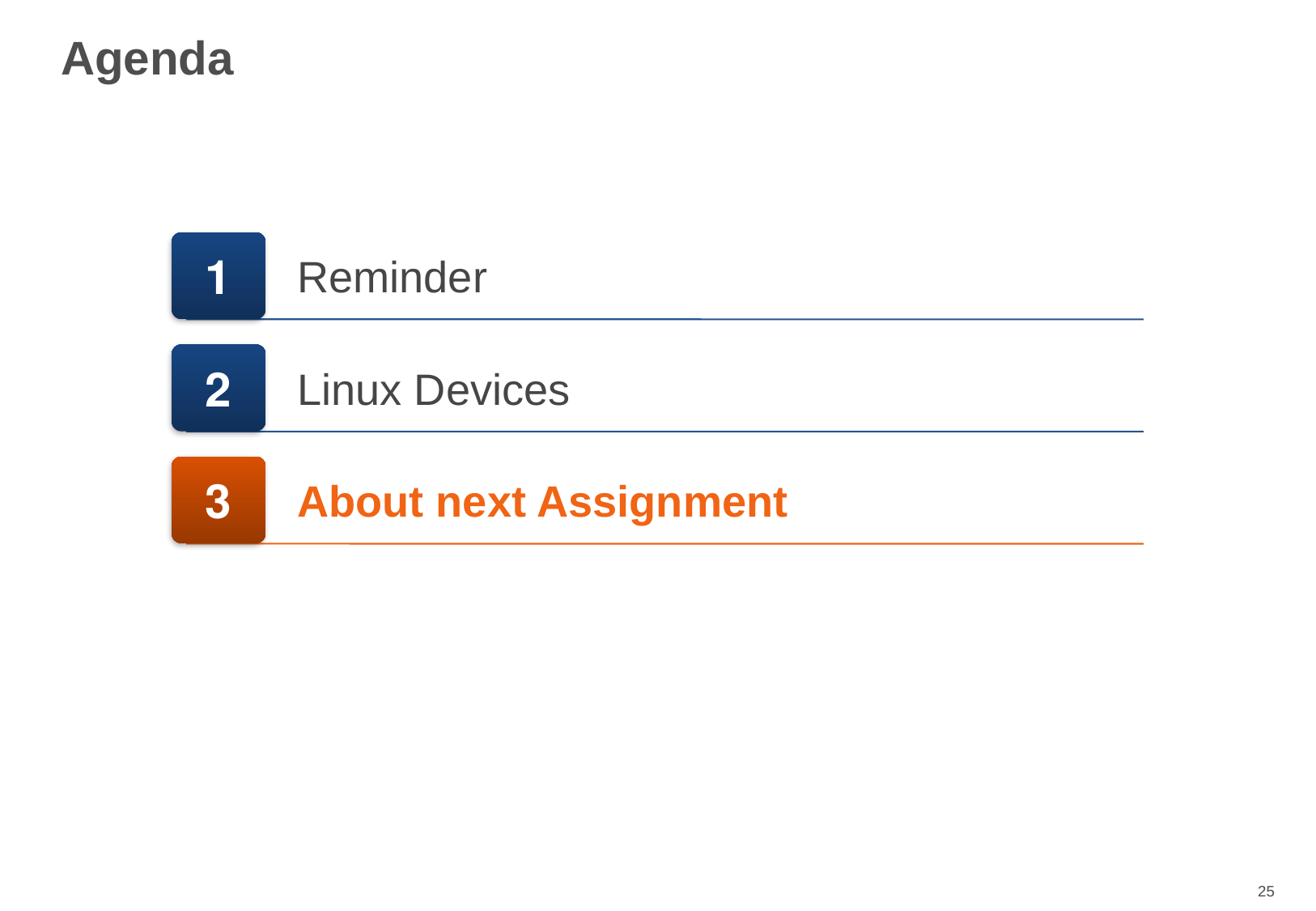

Agenda
1

Reminder
2

Linux Devices
3

About next Assignment